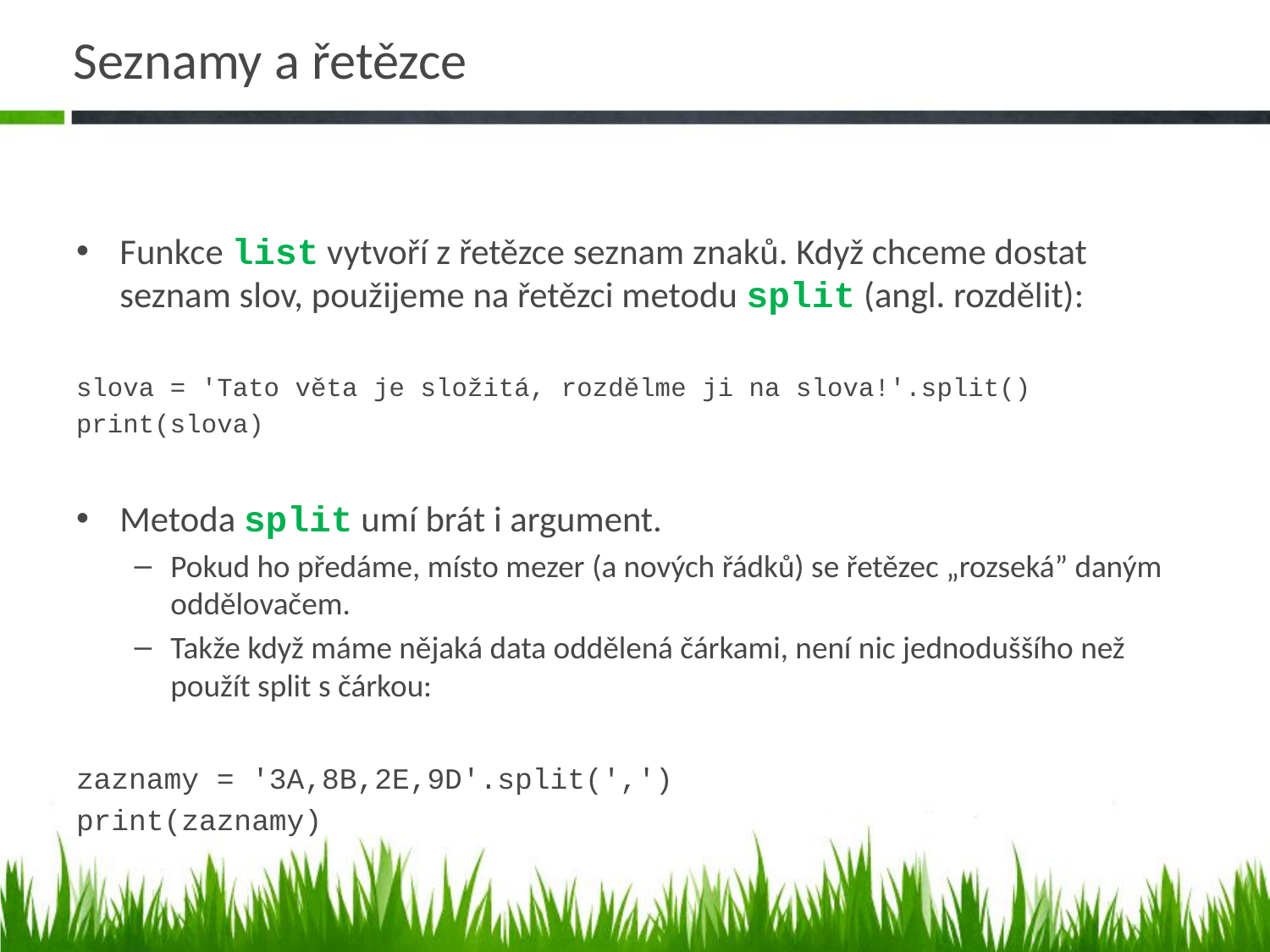

# Seznamy a řetězce
Funkce list vytvoří z řetězce seznam znaků. Když chceme dostat seznam slov, použijeme na řetězci metodu split (angl. rozdělit):

slova = 'Tato věta je složitá, rozdělme ji na slova!'.split()
print(slova)

Metoda split umí brát i argument.
Pokud ho předáme, místo mezer (a nových řádků) se řetězec „rozseká” daným oddělovačem.
Takže když máme nějaká data oddělená čárkami, není nic jednoduššího než použít split s čárkou:

zaznamy = '3A,8B,2E,9D'.split(',')
print(zaznamy)